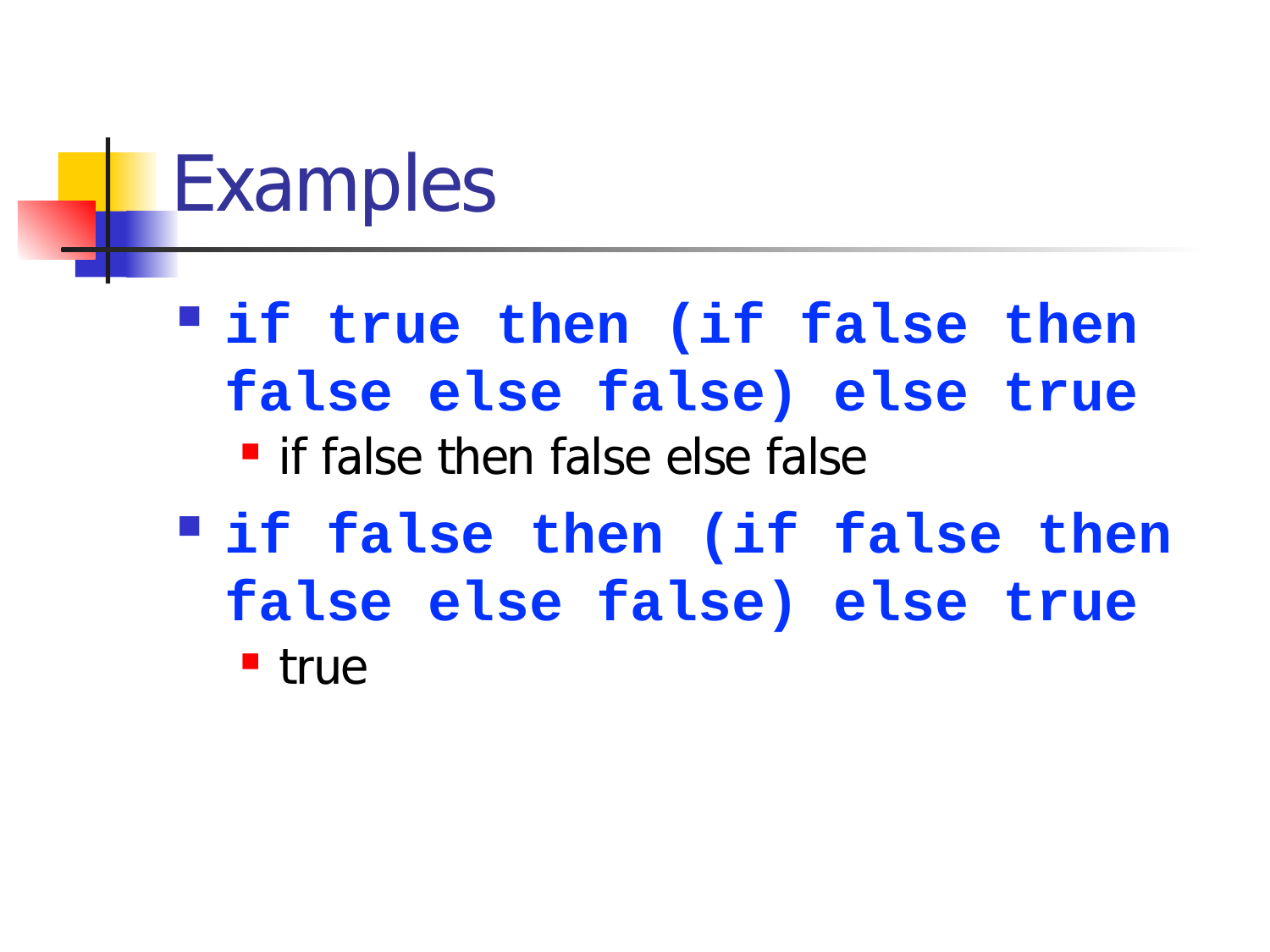

# Examples
if true then (if false then false else false) else true
if false then false else false
if false then (if false then false else false) else true
true